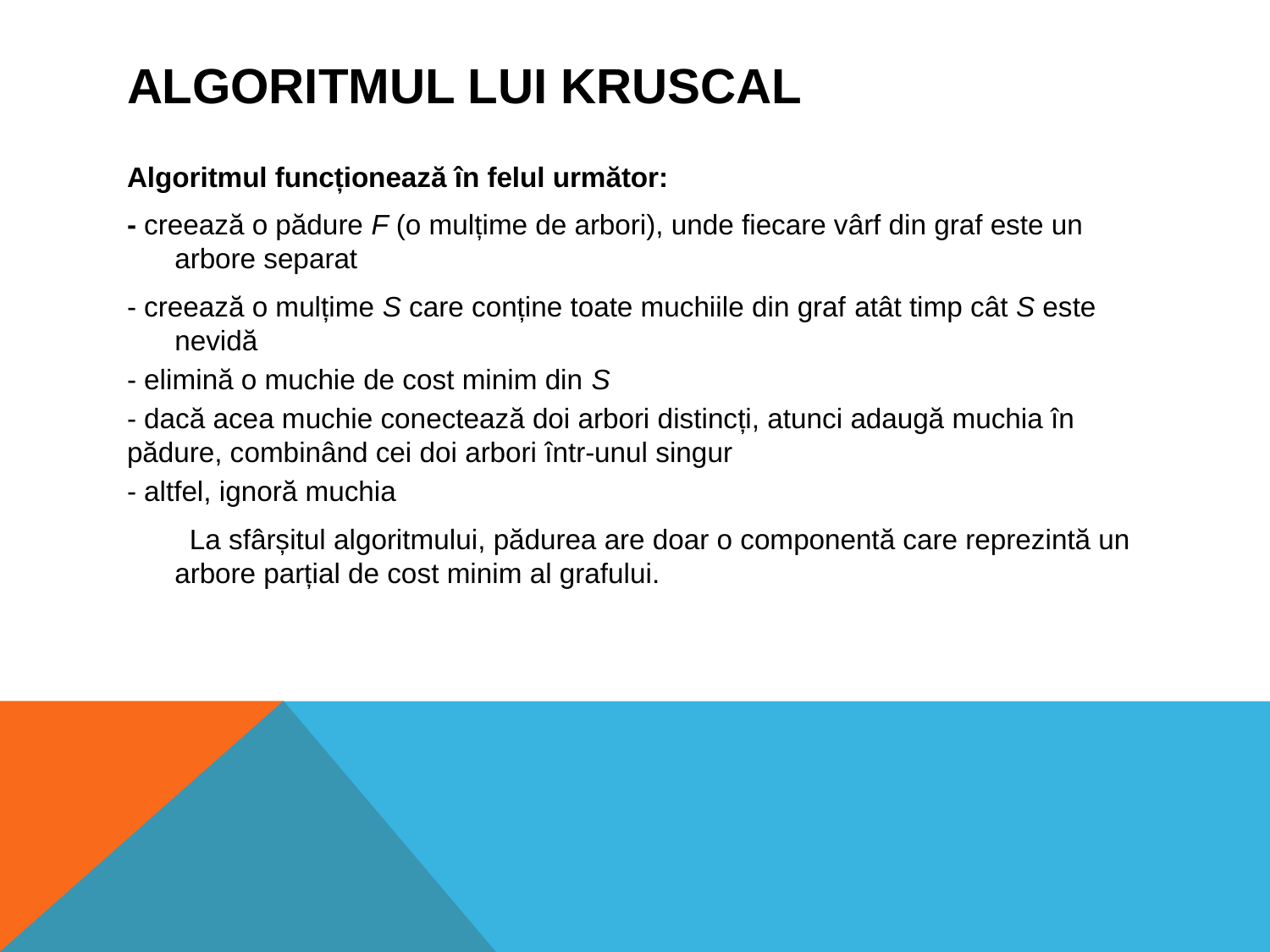

# Algoritmul lui Kruscal
Algoritmul funcționează în felul următor:
- creează o pădure F (o mulțime de arbori), unde fiecare vârf din graf este un arbore separat
- creează o mulțime S care conține toate muchiile din graf atât timp cât S este nevidă
- elimină o muchie de cost minim din S
- dacă acea muchie conectează doi arbori distincți, atunci adaugă muchia în pădure, combinând cei doi arbori într-unul singur
- altfel, ignoră muchia
        La sfârșitul algoritmului, pădurea are doar o componentă care reprezintă un arbore parțial de cost minim al grafului.